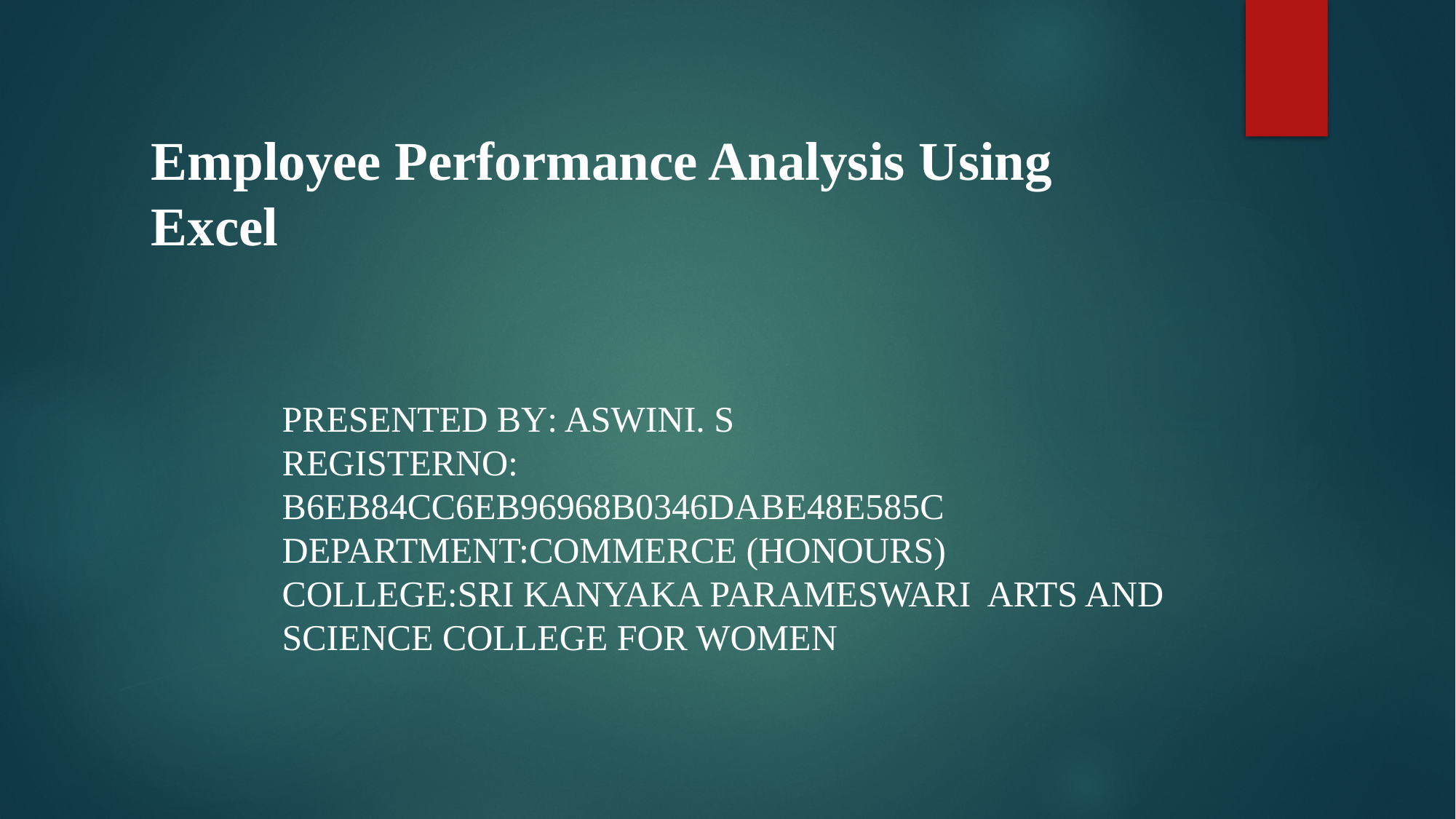

# Employee Performance Analysis Using Excel

PRESENTED BY: ASWINI. S
REGISTERNO: B6EB84CC6EB96968B0346DABE48E585C
DEPARTMENT:COMMERCE (HONOURS)
COLLEGE:SRI KANYAKA PARAMESWARI  ARTS AND SCIENCE COLLEGE FOR WOMEN